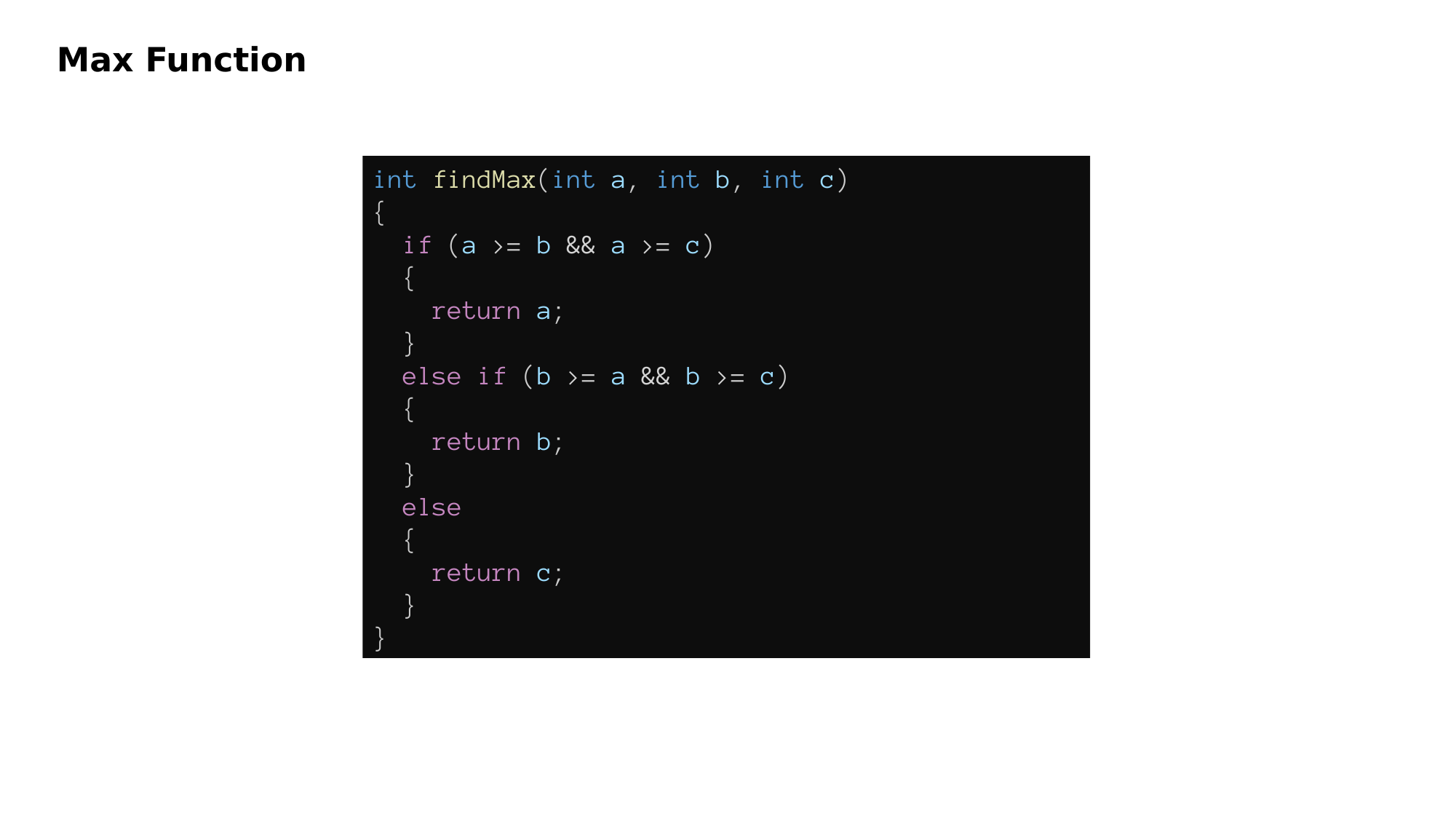

Max Function

int findMax(int a, int b, int c)
{
  if (a >= b && a >= c)
  {
    return a;
  }
  else if (b >= a && b >= c)
  {
    return b;
  }
  else
  {
    return c;
  }
}